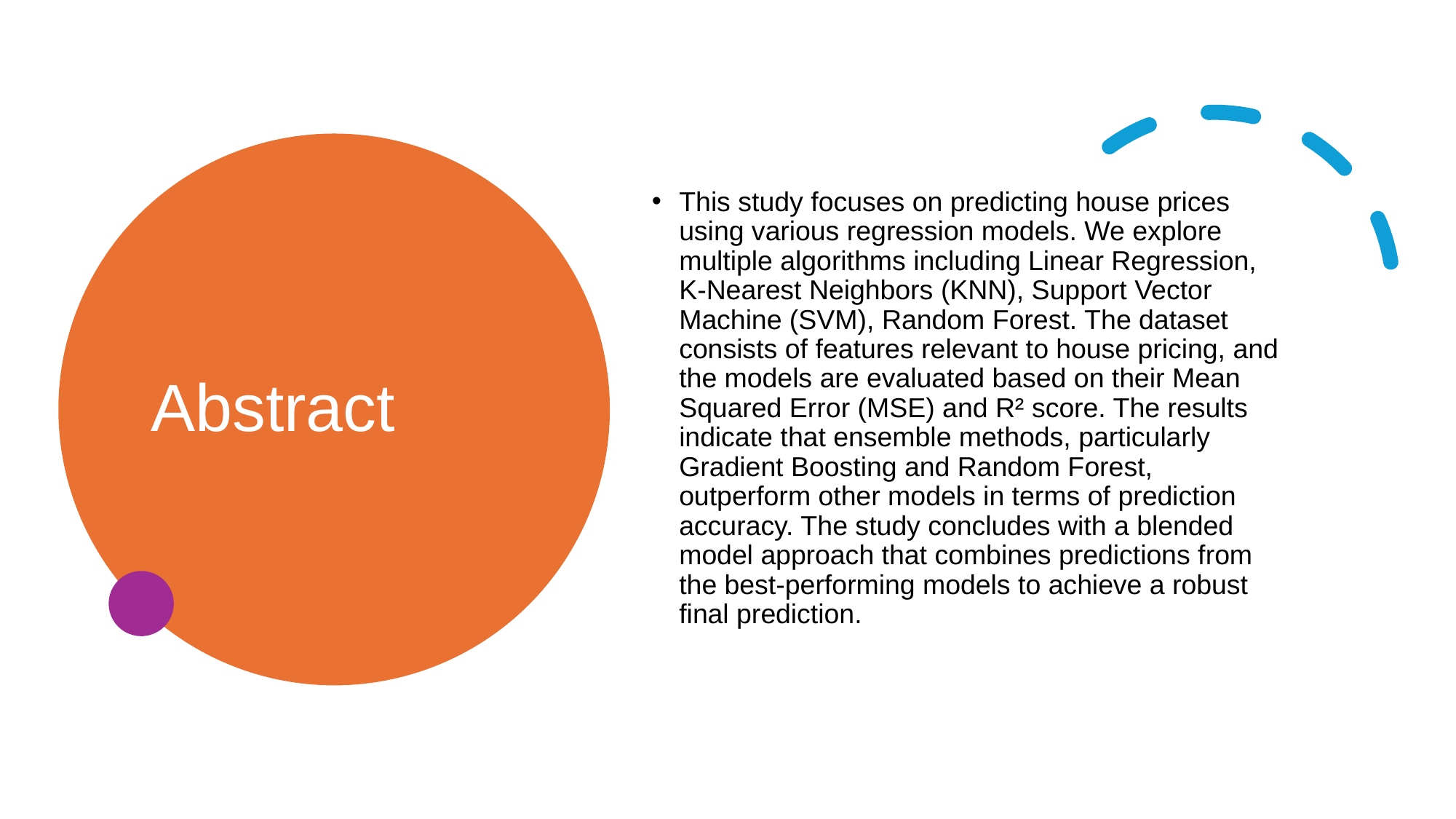

# Abstract
This study focuses on predicting house prices using various regression models. We explore multiple algorithms including Linear Regression, K-Nearest Neighbors (KNN), Support Vector Machine (SVM), Random Forest. The dataset consists of features relevant to house pricing, and the models are evaluated based on their Mean Squared Error (MSE) and R² score. The results indicate that ensemble methods, particularly Gradient Boosting and Random Forest, outperform other models in terms of prediction accuracy. The study concludes with a blended model approach that combines predictions from the best-performing models to achieve a robust final prediction.